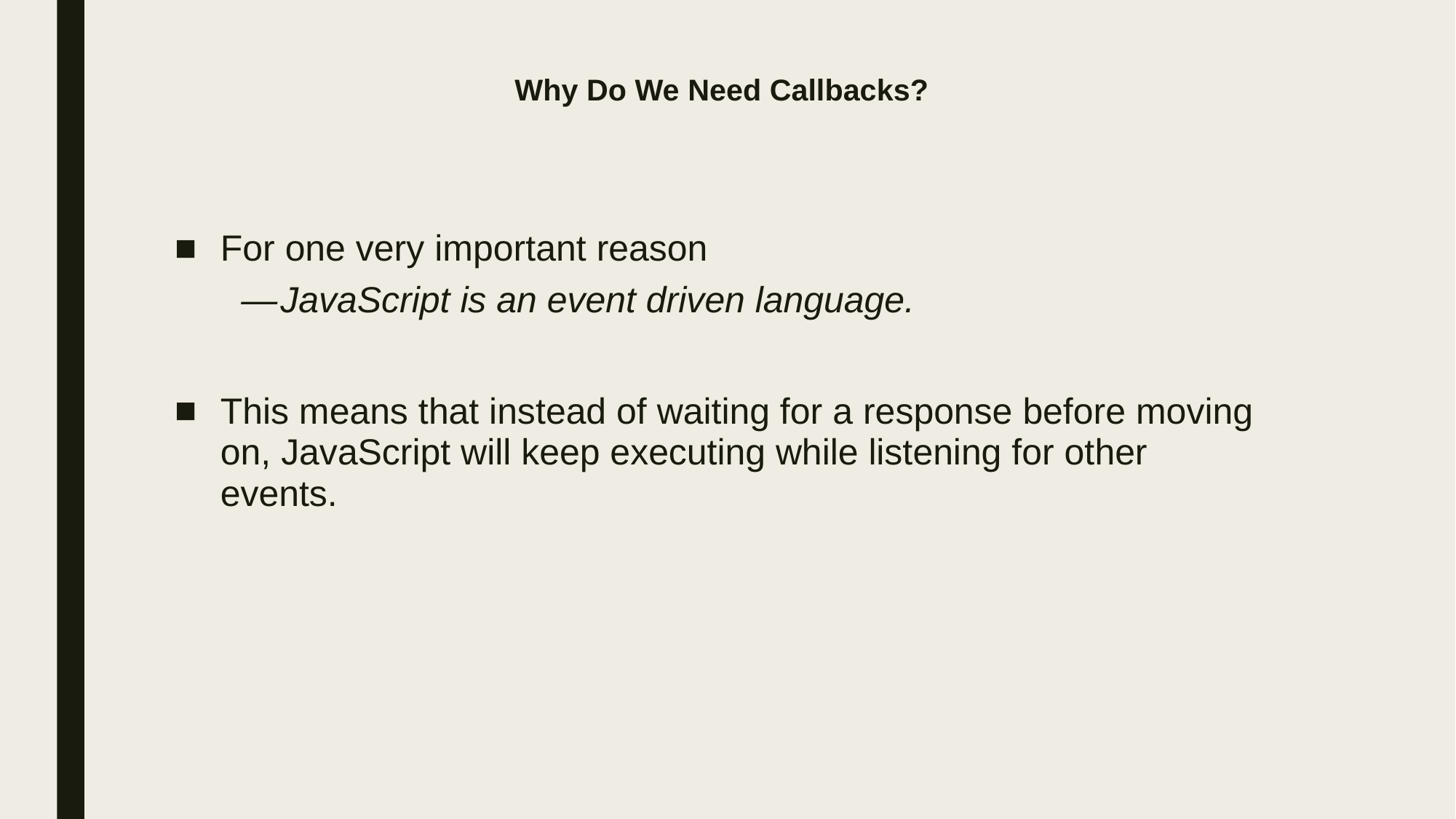

# Why Do We Need Callbacks?
For one very important reason
 — JavaScript is an event driven language.

This means that instead of waiting for a response before moving on, JavaScript will keep executing while listening for other events.